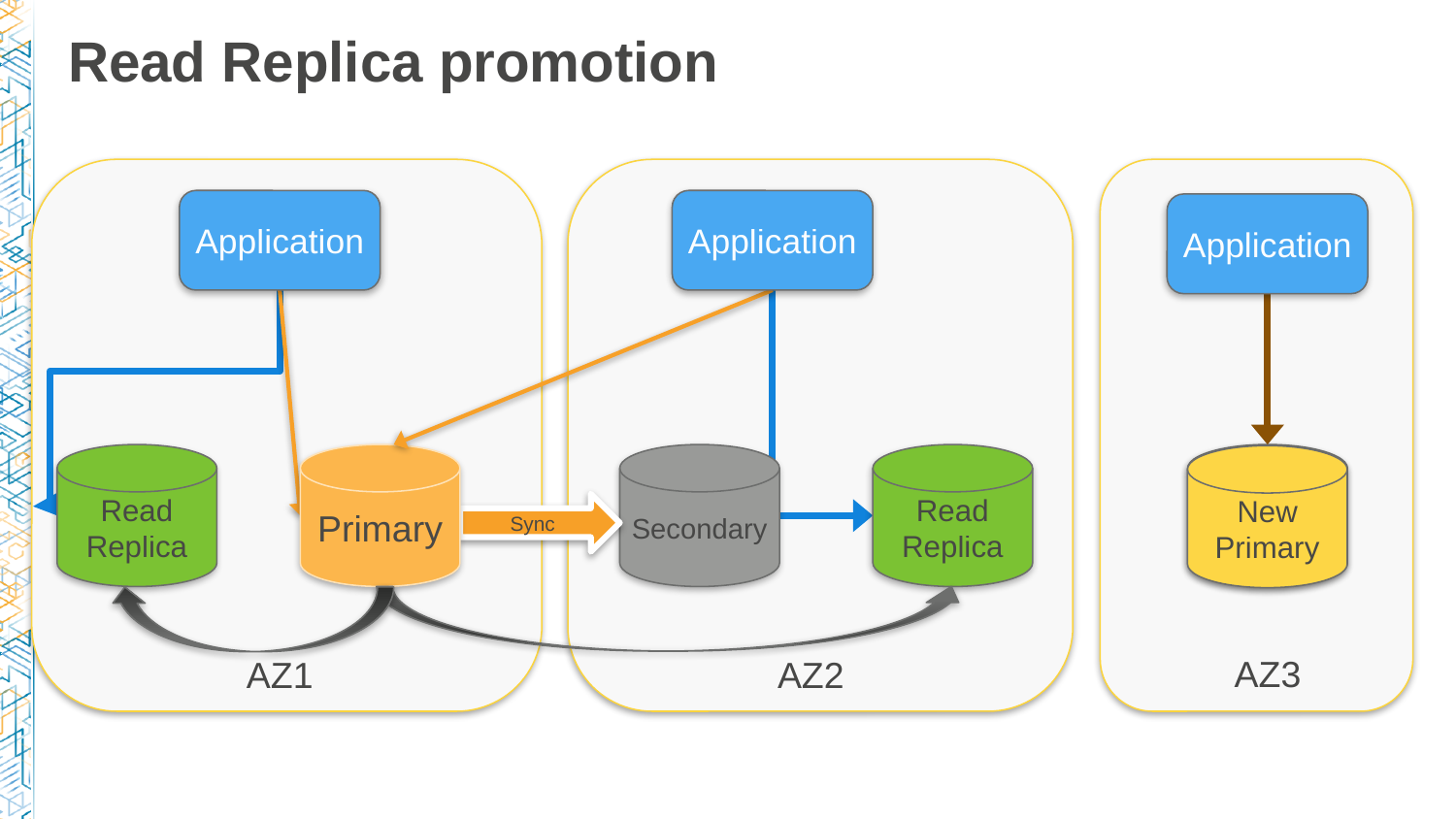

# Read Replica promotion

Application
Application
Application
Primary
Read Replica
Read Replica
Secondary
Read Replica
New Primary
Sync

AZ3
AZ1
AZ2